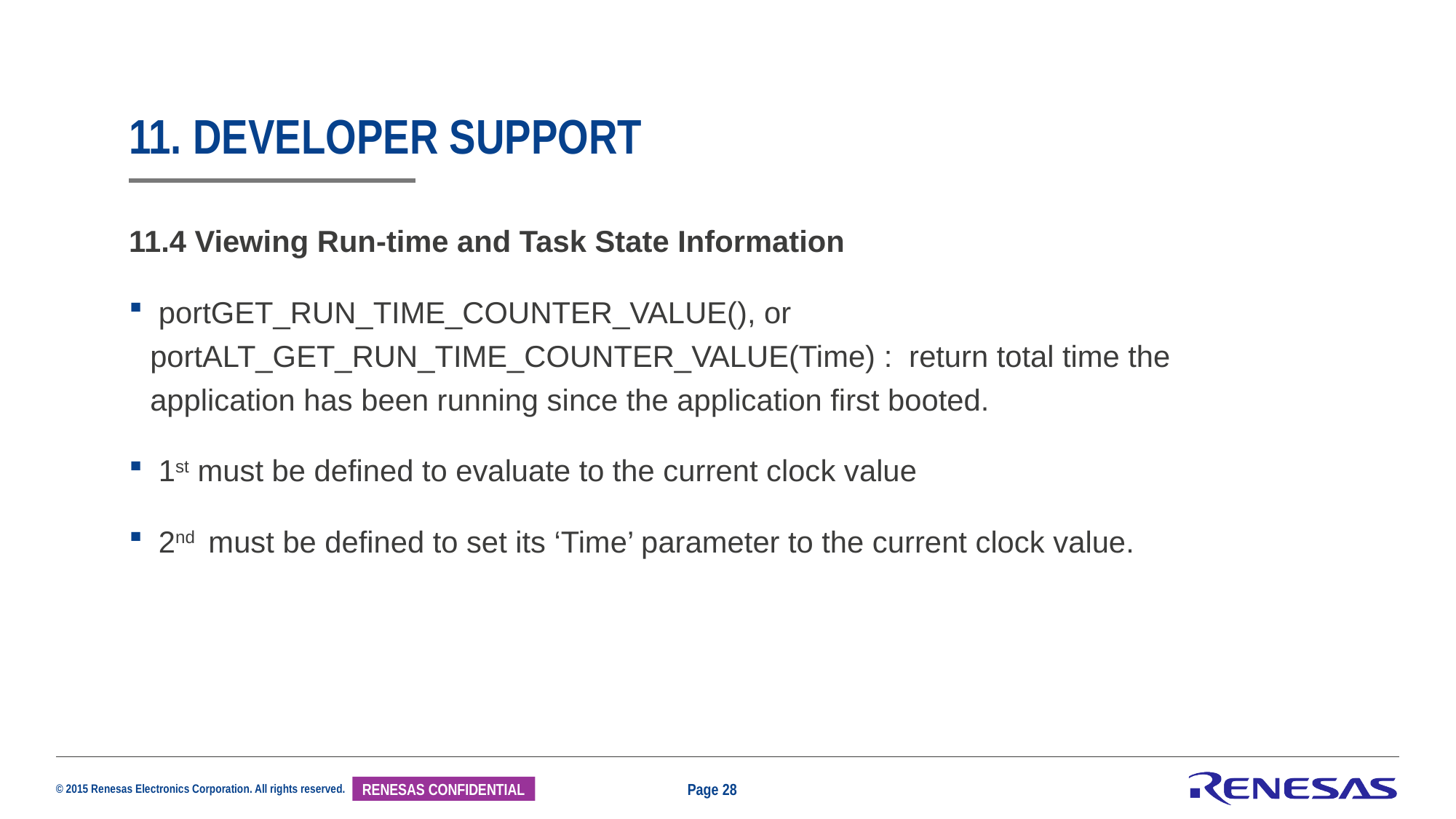

# 11. Developer Support
11.4 Viewing Run-time and Task State Information
 portGET_RUN_TIME_COUNTER_VALUE(), or portALT_GET_RUN_TIME_COUNTER_VALUE(Time) :  return total time the application has been running since the application first booted.
 1st must be defined to evaluate to the current clock value
 2nd  must be defined to set its ‘Time’ parameter to the current clock value.
Page 28